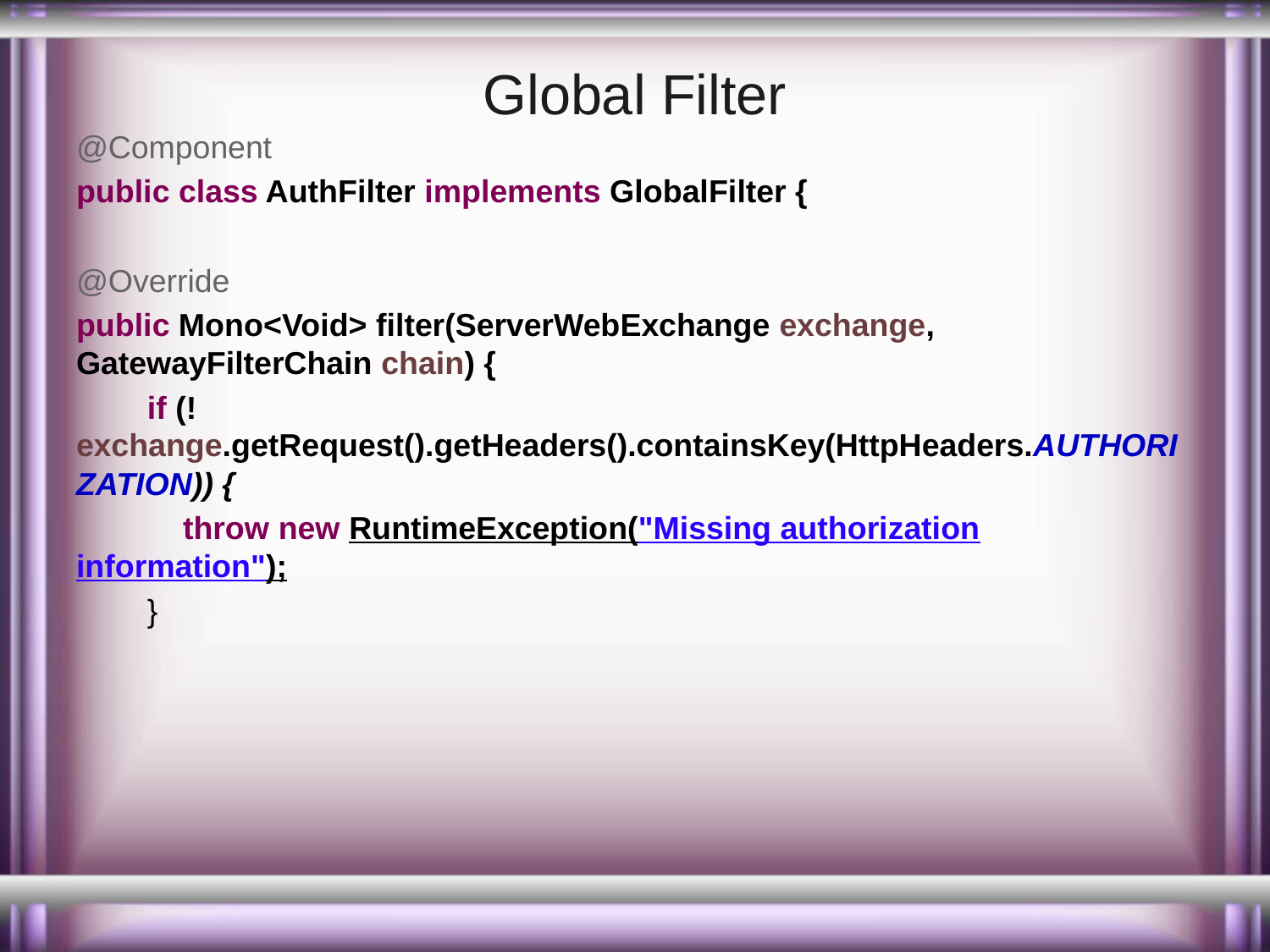

# Global Filter
@Component
public class AuthFilter implements GlobalFilter {

@Override
public Mono<Void> filter(ServerWebExchange exchange, GatewayFilterChain chain) {
        if (!exchange.getRequest().getHeaders().containsKey(HttpHeaders.AUTHORIZATION)) {
            throw new RuntimeException("Missing authorization information");
        }